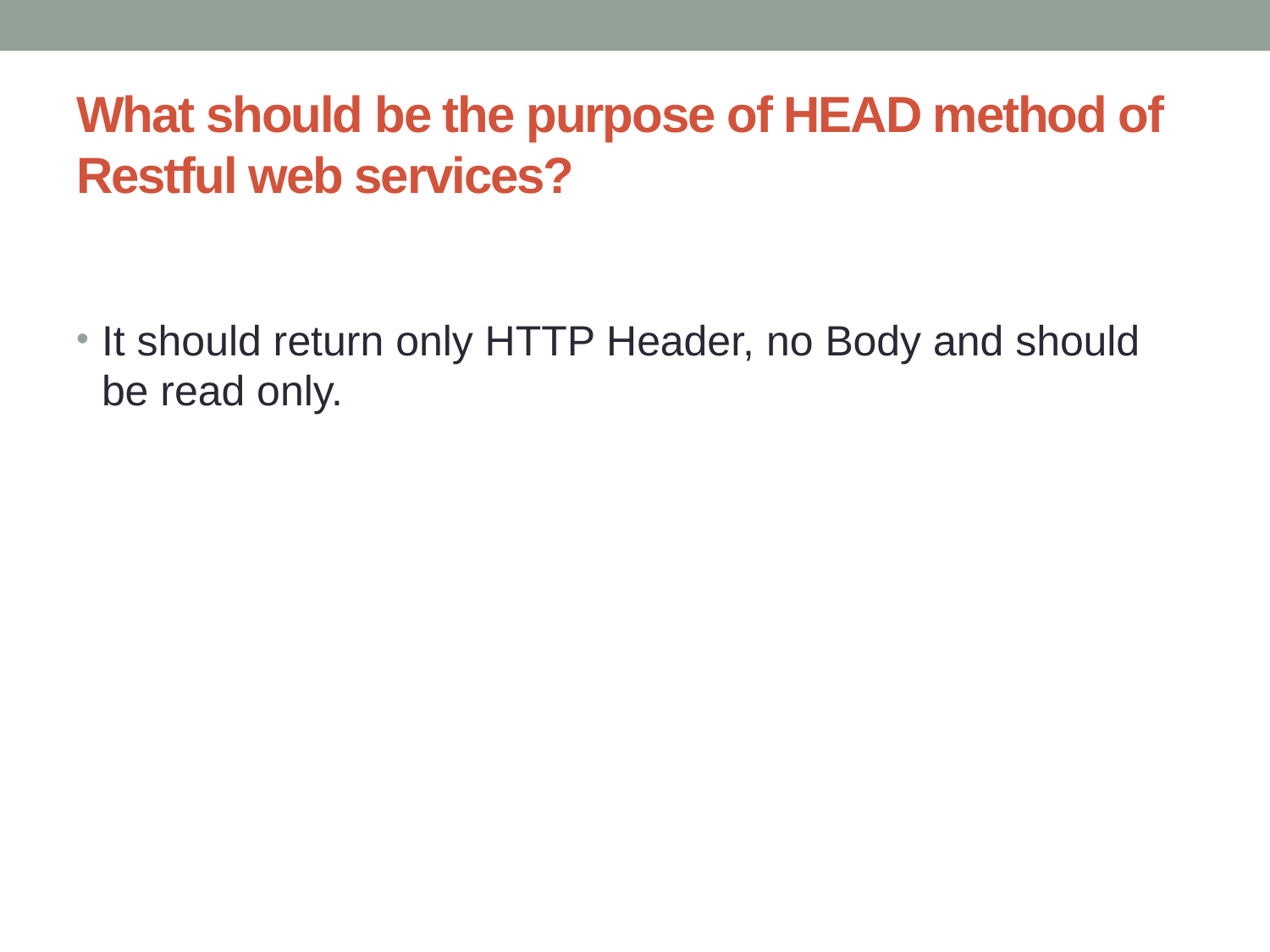

# What should be the purpose of HEAD method of Restful web services?
It should return only HTTP Header, no Body and should be read only.